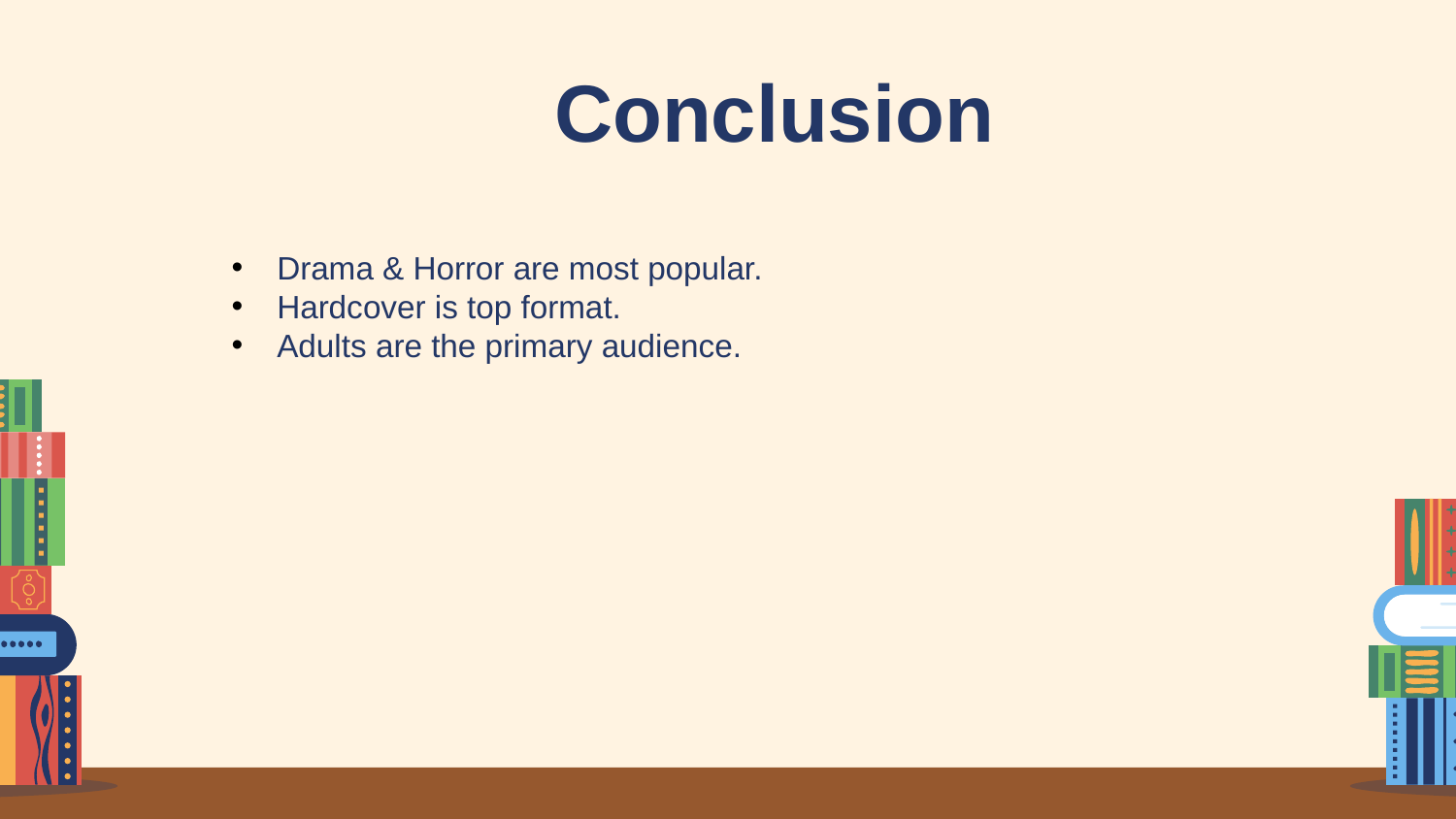

Conclusion
Drama & Horror are most popular.
Hardcover is top format.
Adults are the primary audience.